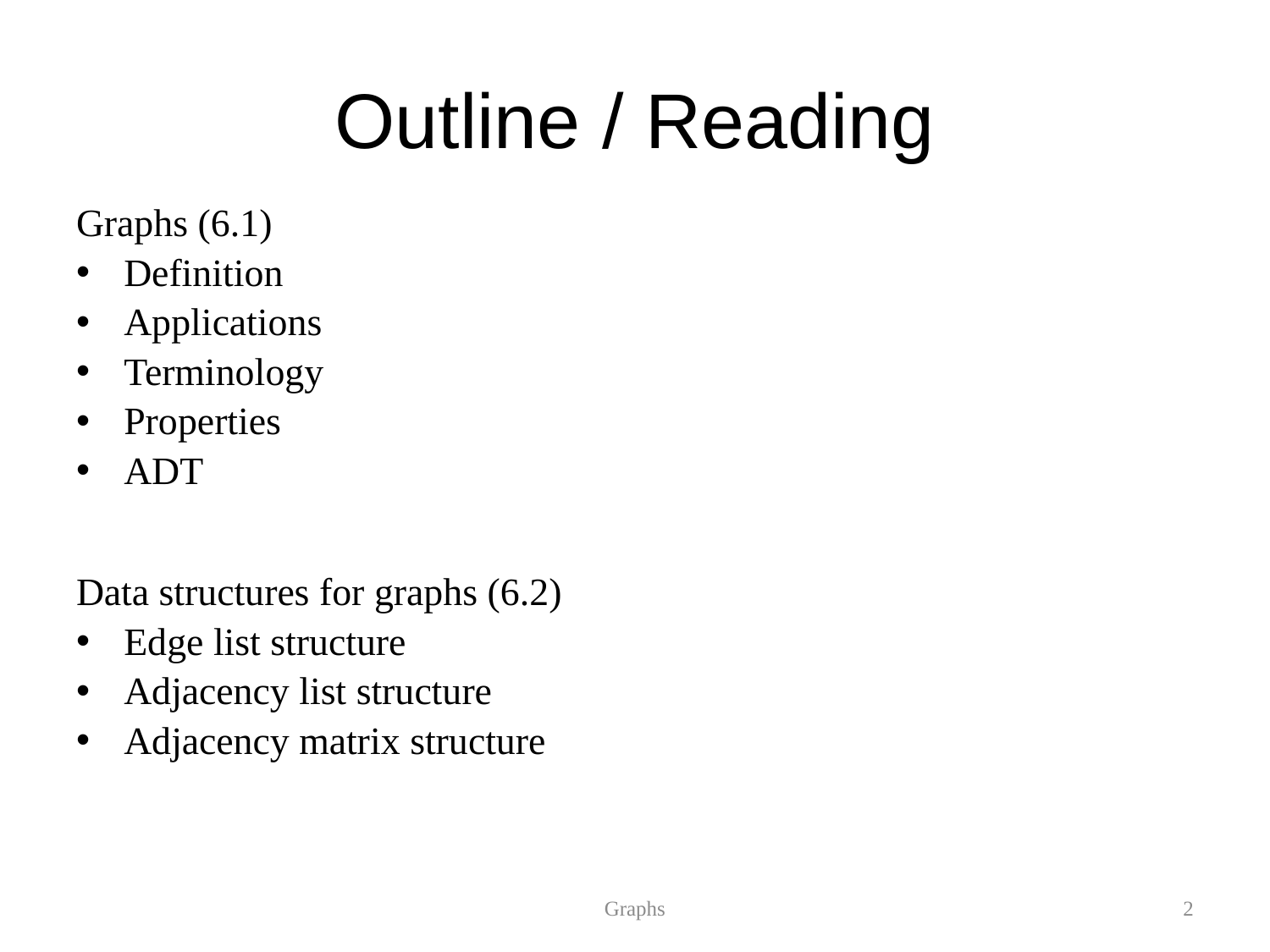

# Outline / Reading
Graphs (6.1)
Definition
Applications
Terminology
Properties
ADT

Data structures for graphs (6.2)
Edge list structure
Adjacency list structure
Adjacency matrix structure
Graphs
2